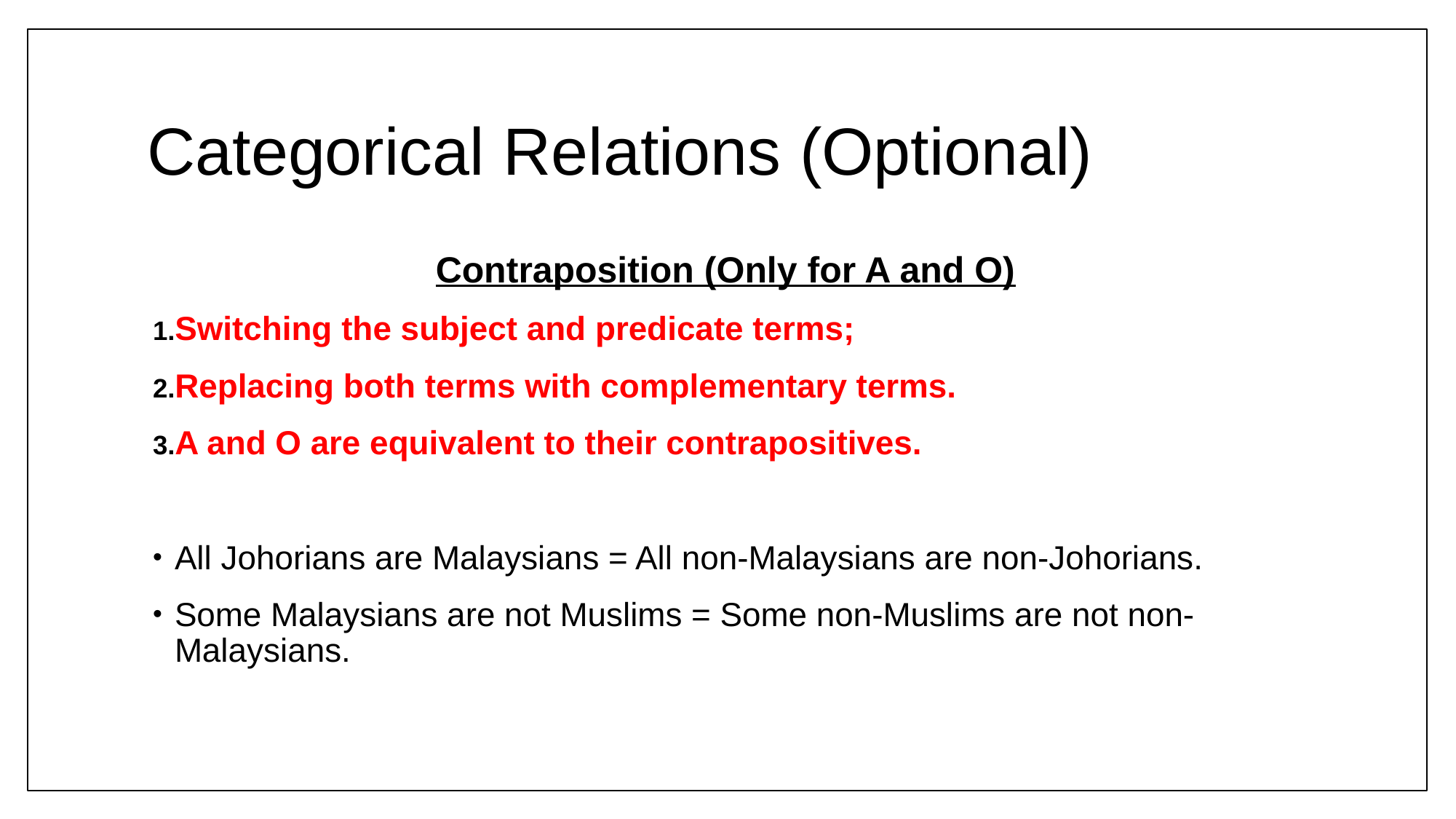

# Categorical Relations (Optional)
Contraposition (Only for A and O)
Switching the subject and predicate terms;
Replacing both terms with complementary terms.
A and O are equivalent to their contrapositives.

All Johorians are Malaysians = All non-Malaysians are non-Johorians.
Some Malaysians are not Muslims = Some non-Muslims are not non-Malaysians.